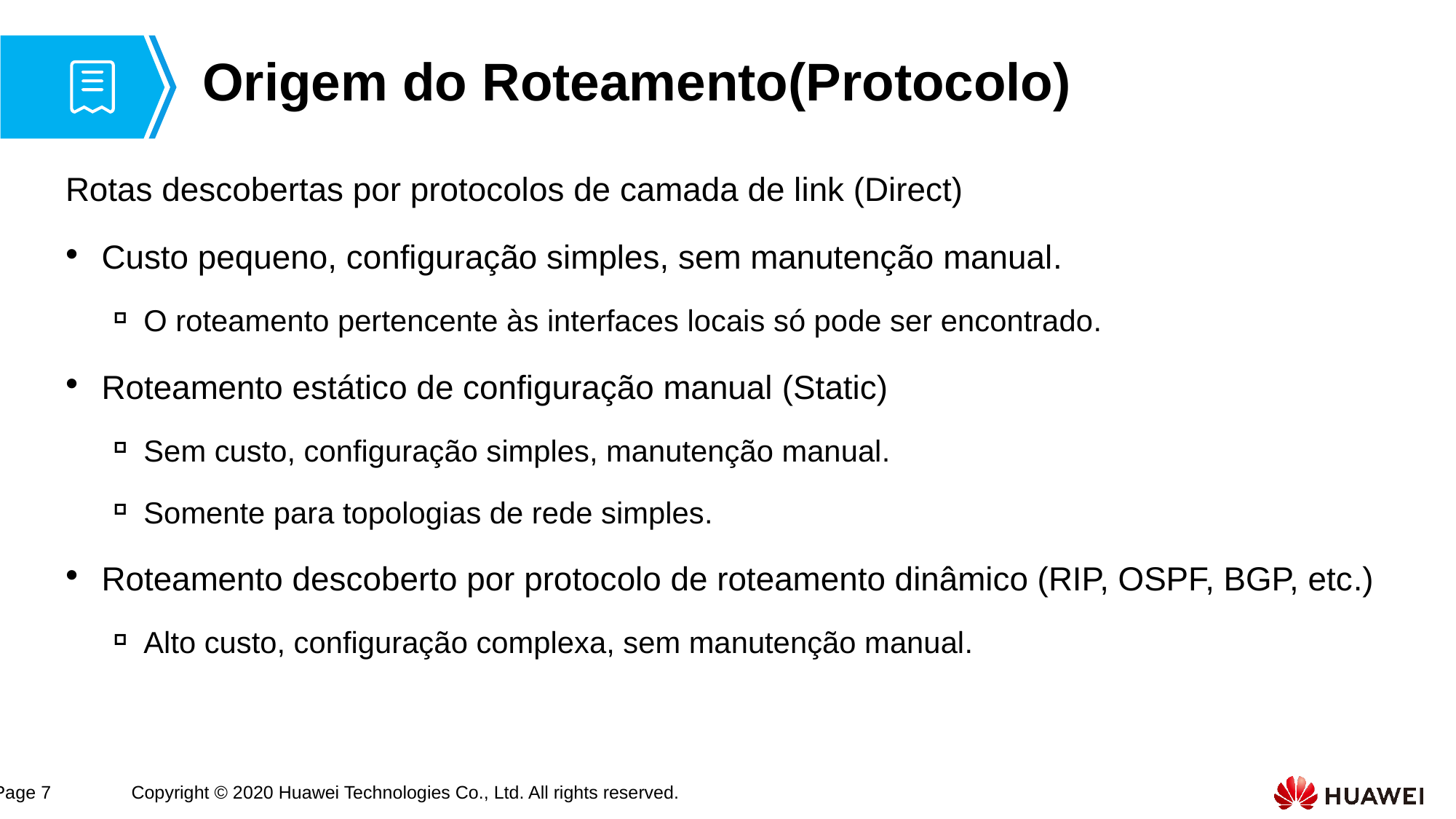

# Origem do Roteamento(Protocolo)
Rotas descobertas por protocolos de camada de link (Direct)
Custo pequeno, configuração simples, sem manutenção manual.
O roteamento pertencente às interfaces locais só pode ser encontrado.
Roteamento estático de configuração manual (Static)
Sem custo, configuração simples, manutenção manual.
Somente para topologias de rede simples.
Roteamento descoberto por protocolo de roteamento dinâmico (RIP, OSPF, BGP, etc.)
Alto custo, configuração complexa, sem manutenção manual.